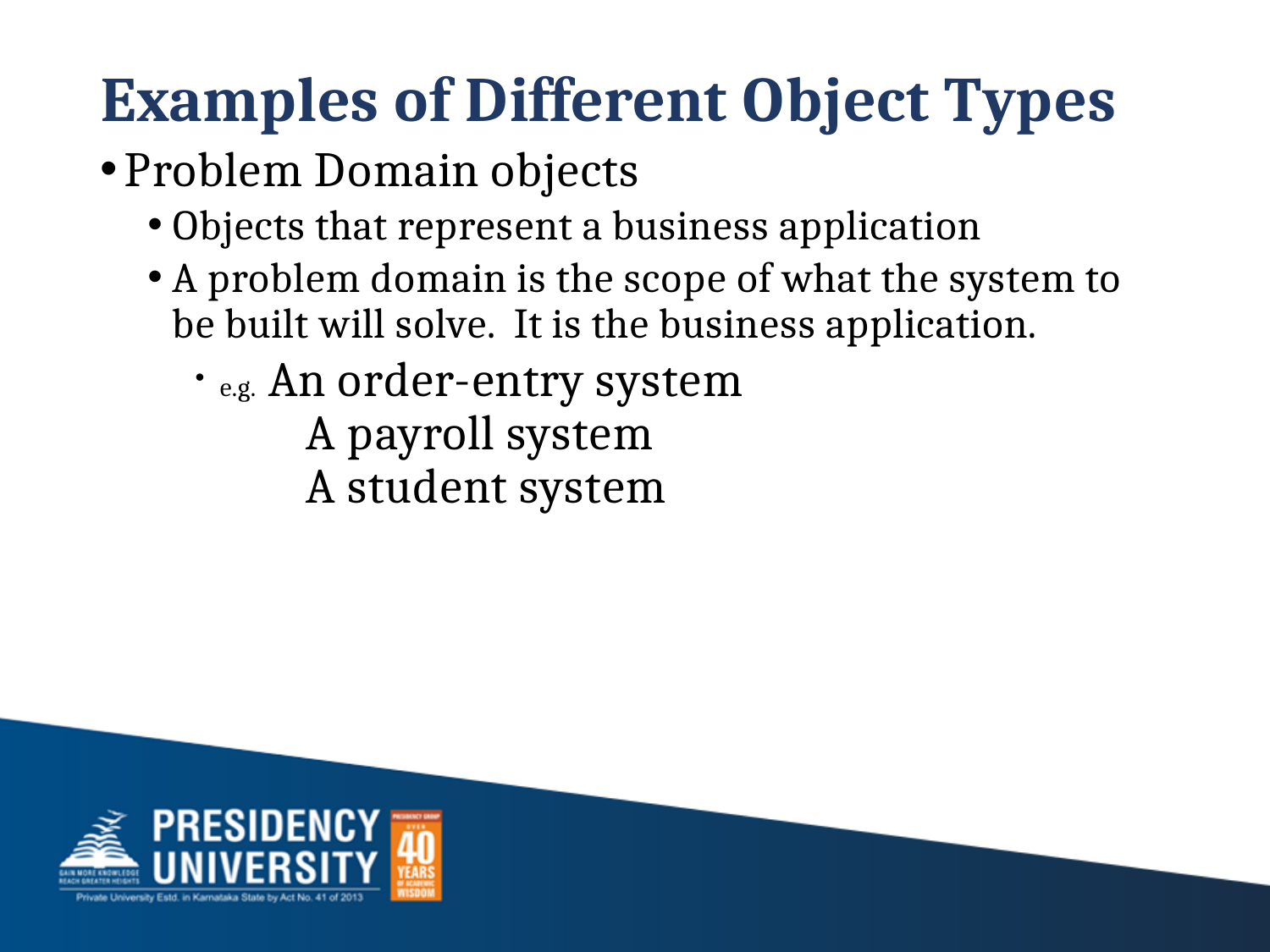

# Examples of Different Object Types
Problem Domain objects
Objects that represent a business application
A problem domain is the scope of what the system to be built will solve.  It is the business application.
e.g.  An order-entry system
        A payroll system
        A student system